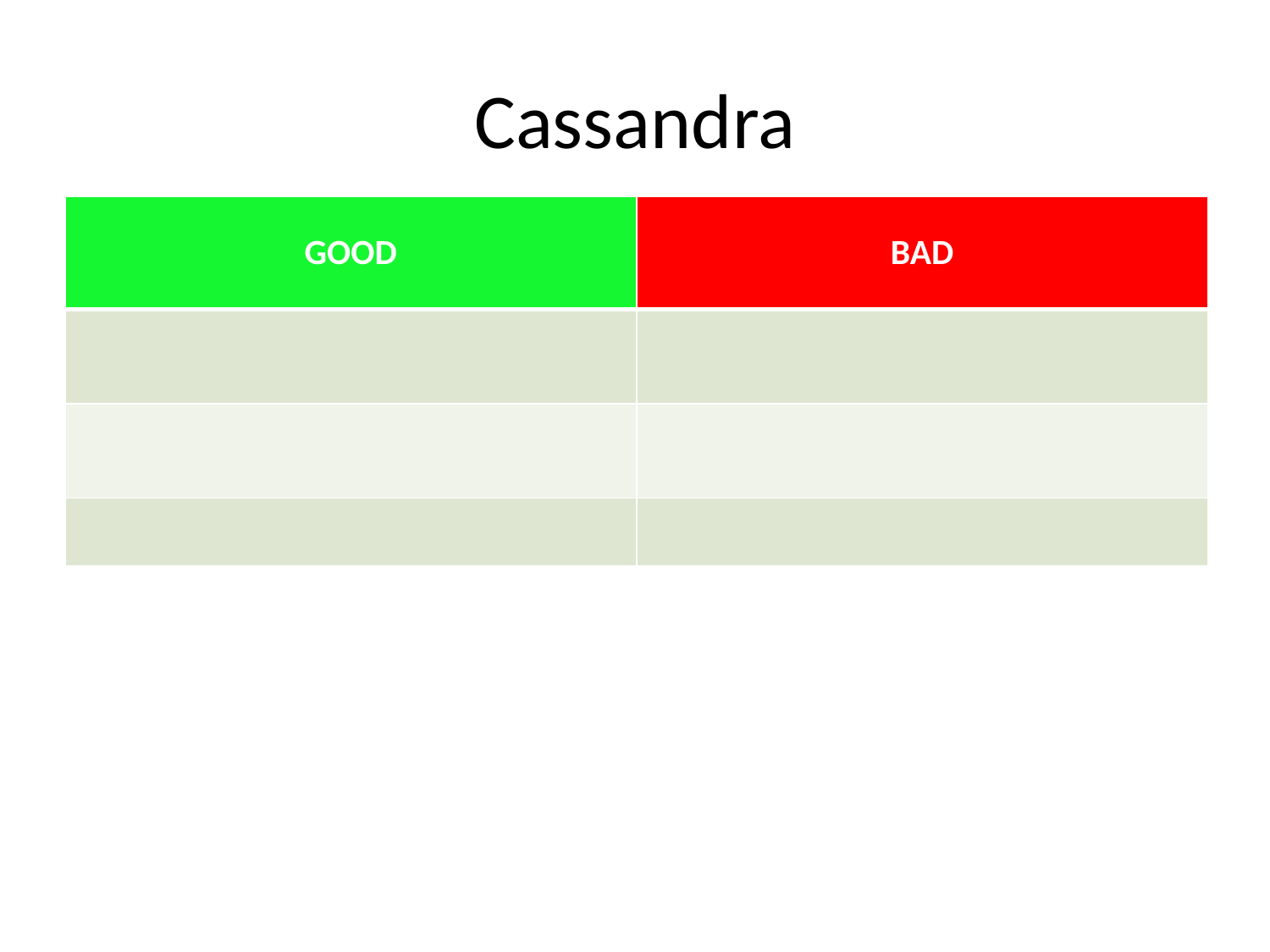

# Cassandra
| GOOD | BAD |
| --- | --- |
|  |  |
|  |  |
|  |  |